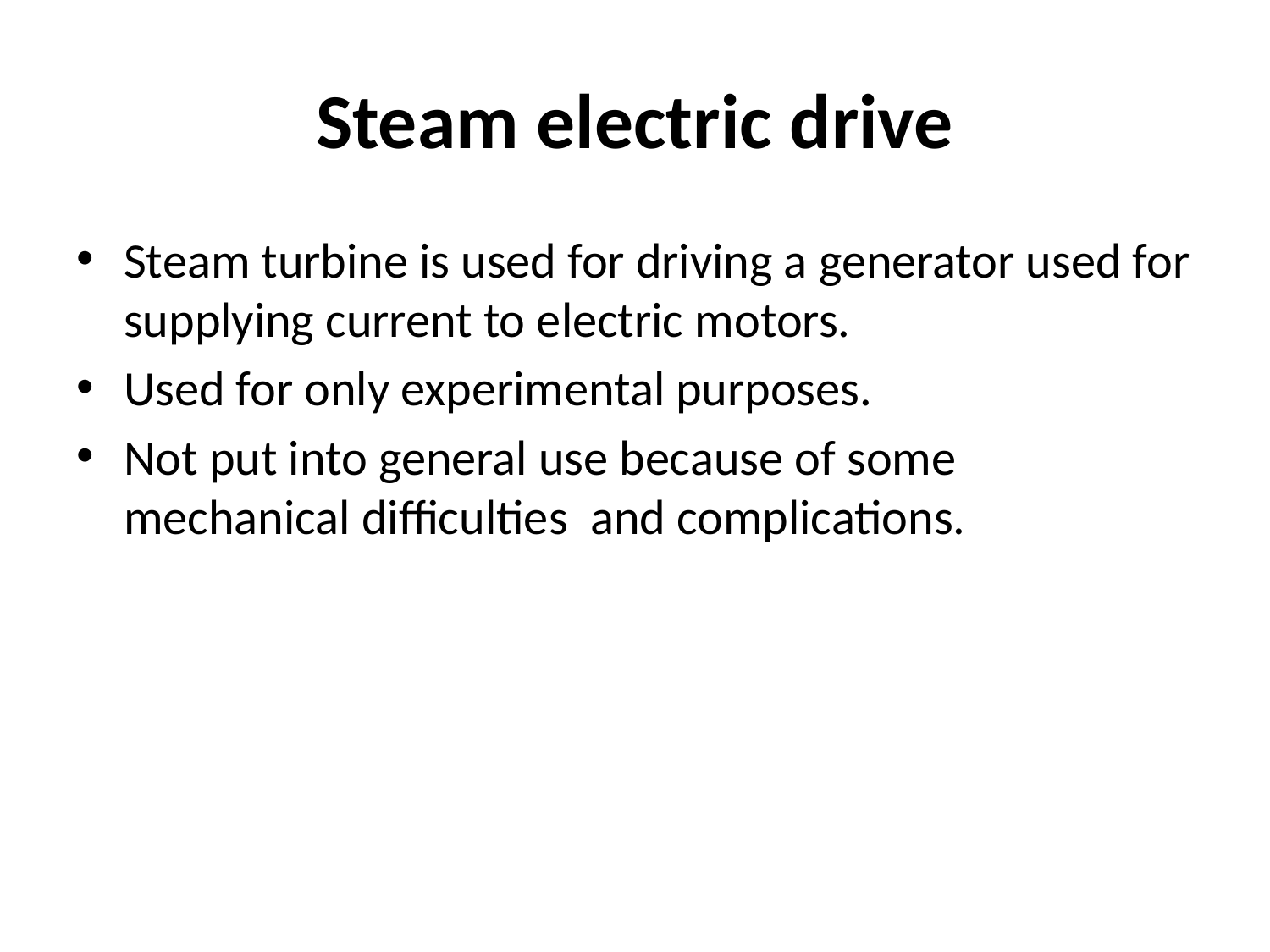

# Steam electric drive
Steam turbine is used for driving a generator used for supplying current to electric motors.
Used for only experimental purposes.
Not put into general use because of some mechanical difficulties  and complications.